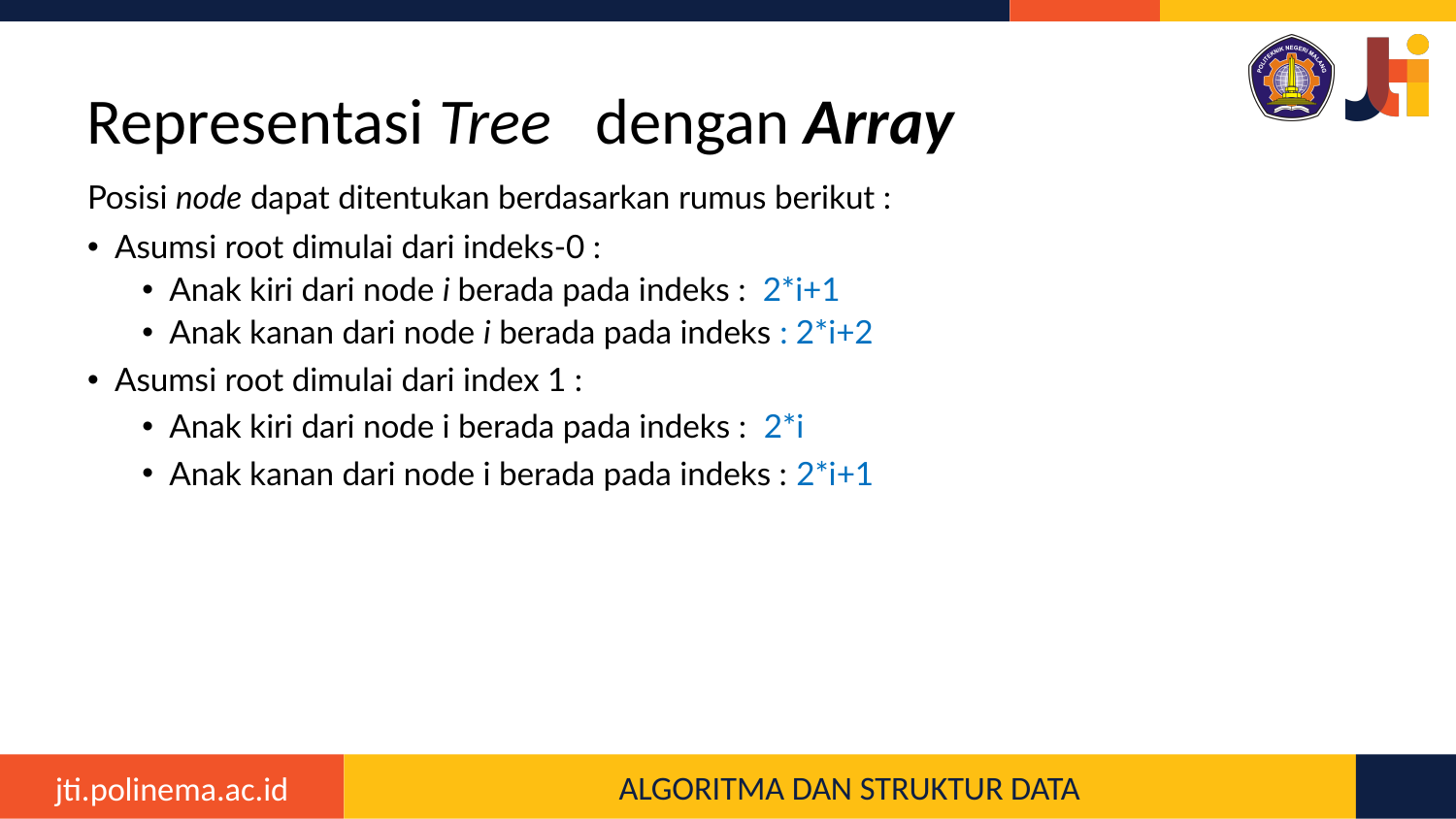

# Representasi Tree   dengan Array
Posisi node dapat ditentukan berdasarkan rumus berikut :
Asumsi root dimulai dari indeks-0 :
Anak kiri dari node i berada pada indeks :  2*i+1
Anak kanan dari node i berada pada indeks : 2*i+2
Asumsi root dimulai dari index 1 :
Anak kiri dari node i berada pada indeks :  2*i
Anak kanan dari node i berada pada indeks : 2*i+1